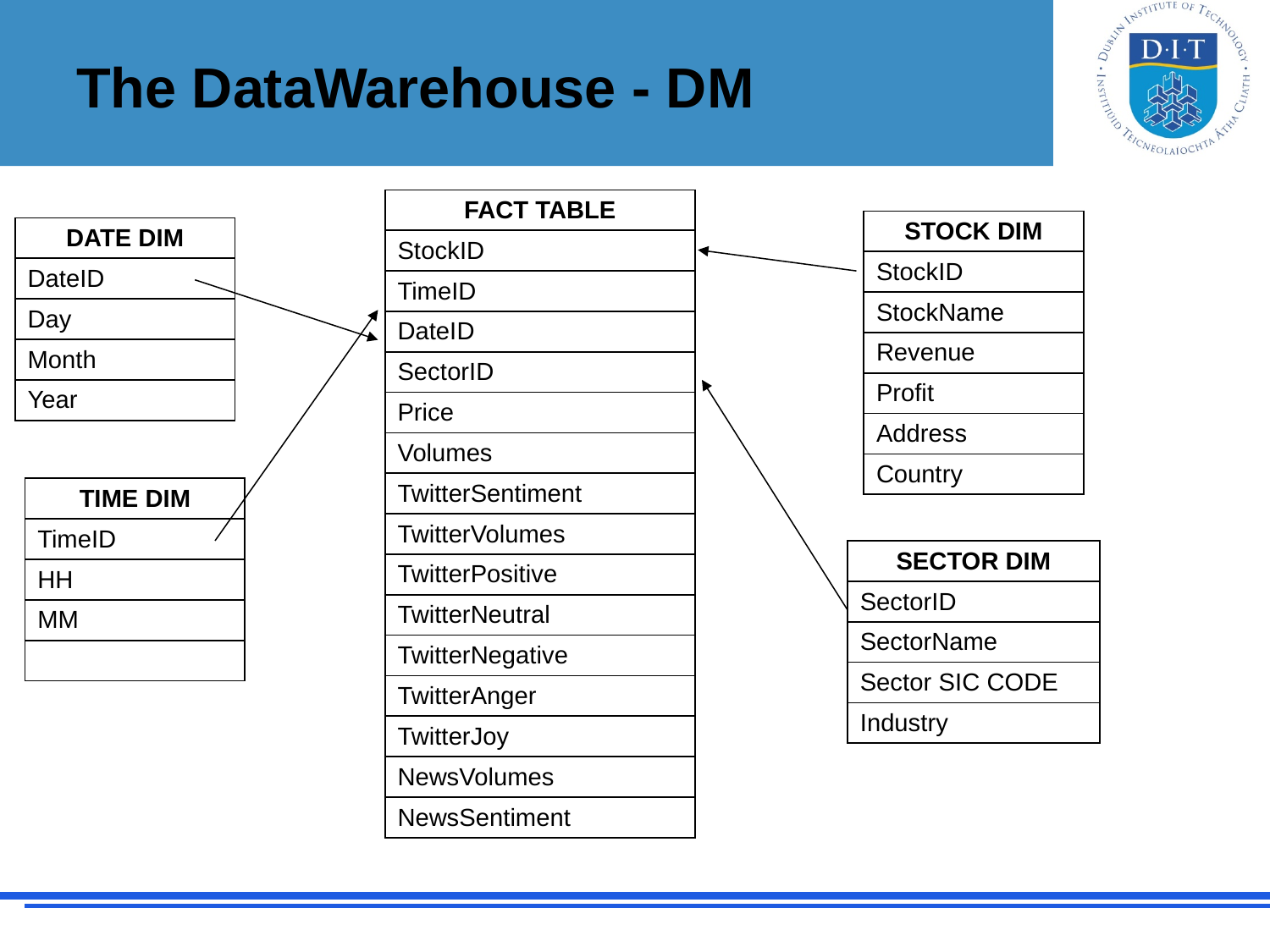

# The DataWarehouse - DM
| FACT TABLE |
| --- |
| StockID |
| TimeID |
| DateID |
| SectorID |
| Price |
| Volumes |
| TwitterSentiment |
| TwitterVolumes |
| TwitterPositive |
| TwitterNeutral |
| TwitterNegative |
| TwitterAnger |
| TwitterJoy |
| NewsVolumes |
| NewsSentiment |
| STOCK DIM |
| --- |
| StockID |
| StockName |
| Revenue |
| Profit |
| Address |
| Country |
| DATE DIM |
| --- |
| DateID |
| Day |
| Month |
| Year |
| TIME DIM |
| --- |
| TimeID |
| HH |
| MM |
|  |
| SECTOR DIM |
| --- |
| SectorID |
| SectorName |
| Sector SIC CODE |
| Industry |
32